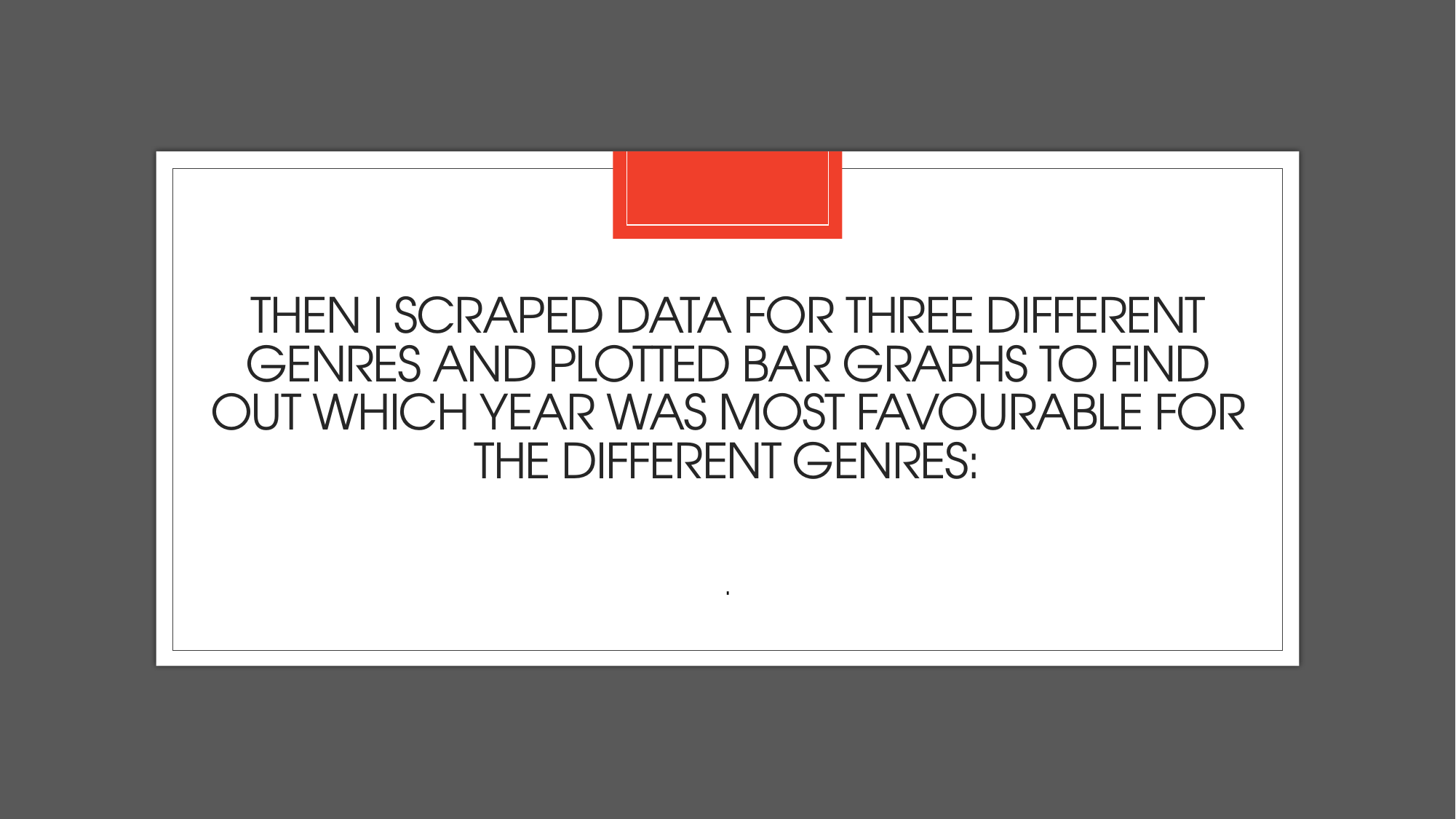

# Then I scraped data for three different genres and plotted bar graphs to find out which year was most favourable for the different genres:

.